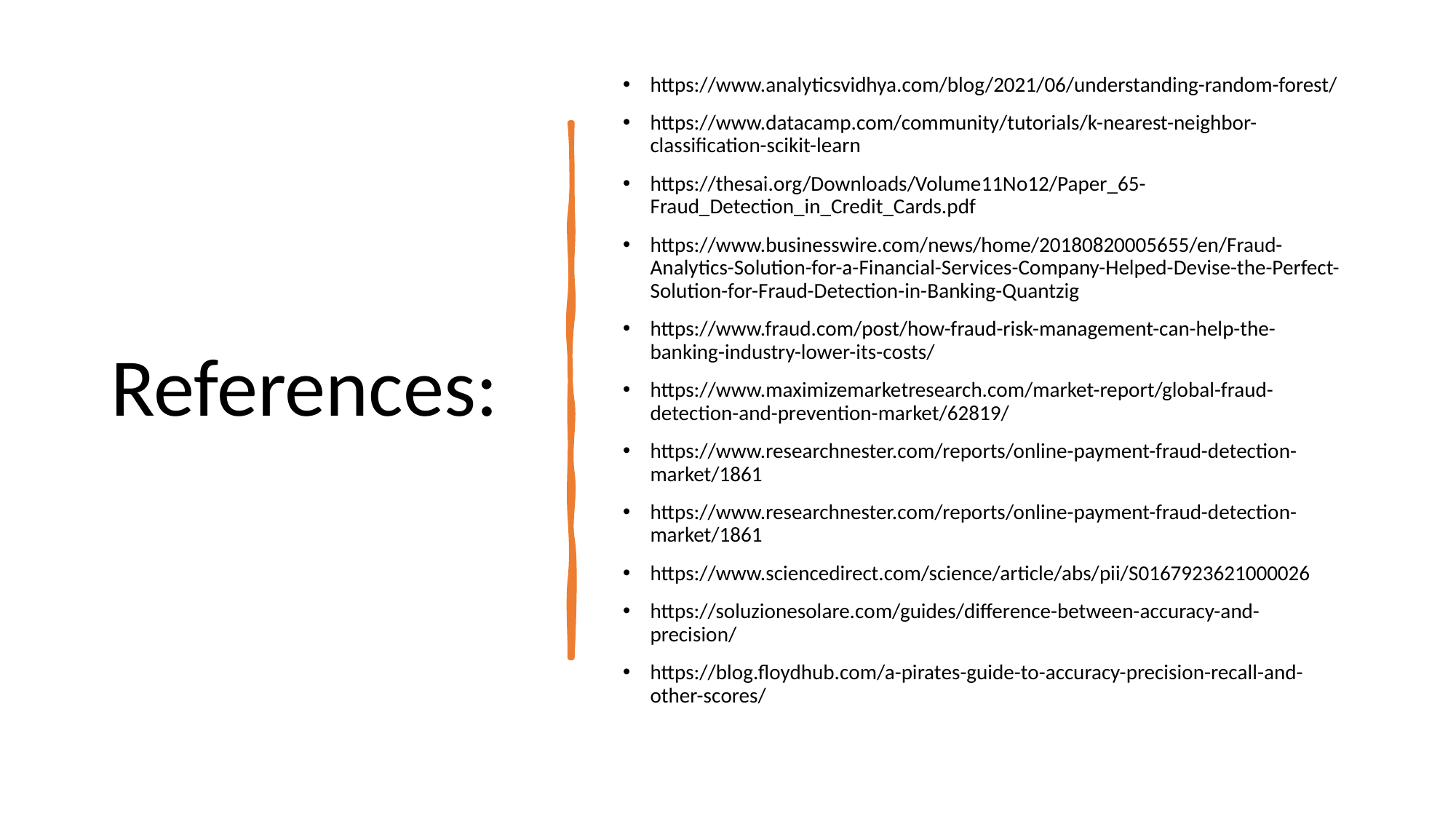

# References:
https://www.analyticsvidhya.com/blog/2021/06/understanding-random-forest/
https://www.datacamp.com/community/tutorials/k-nearest-neighbor-classification-scikit-learn
https://thesai.org/Downloads/Volume11No12/Paper_65-Fraud_Detection_in_Credit_Cards.pdf
https://www.businesswire.com/news/home/20180820005655/en/Fraud-Analytics-Solution-for-a-Financial-Services-Company-Helped-Devise-the-Perfect-Solution-for-Fraud-Detection-in-Banking-Quantzig
https://www.fraud.com/post/how-fraud-risk-management-can-help-the-banking-industry-lower-its-costs/
https://www.maximizemarketresearch.com/market-report/global-fraud-detection-and-prevention-market/62819/
https://www.researchnester.com/reports/online-payment-fraud-detection-market/1861
https://www.researchnester.com/reports/online-payment-fraud-detection-market/1861
https://www.sciencedirect.com/science/article/abs/pii/S0167923621000026
https://soluzionesolare.com/guides/difference-between-accuracy-and-precision/
https://blog.floydhub.com/a-pirates-guide-to-accuracy-precision-recall-and-other-scores/